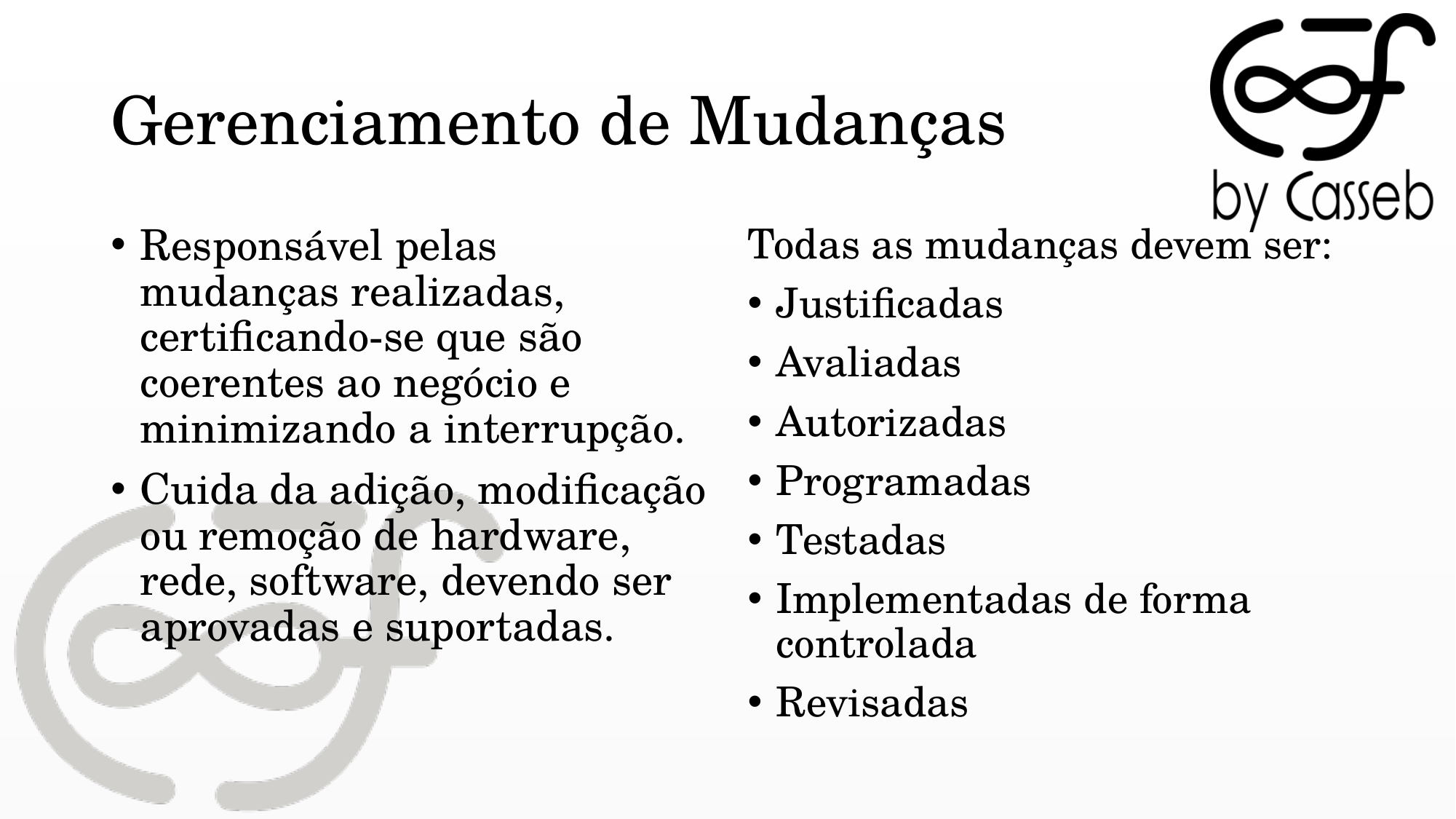

# Gerenciamento de Mudanças
Responsável pelas mudanças realizadas, certificando-se que são coerentes ao negócio e minimizando a interrupção.
Cuida da adição, modificação ou remoção de hardware, rede, software, devendo ser aprovadas e suportadas.

Todas as mudanças devem ser:
Justificadas
Avaliadas
Autorizadas
Programadas
Testadas
Implementadas de forma controlada
Revisadas